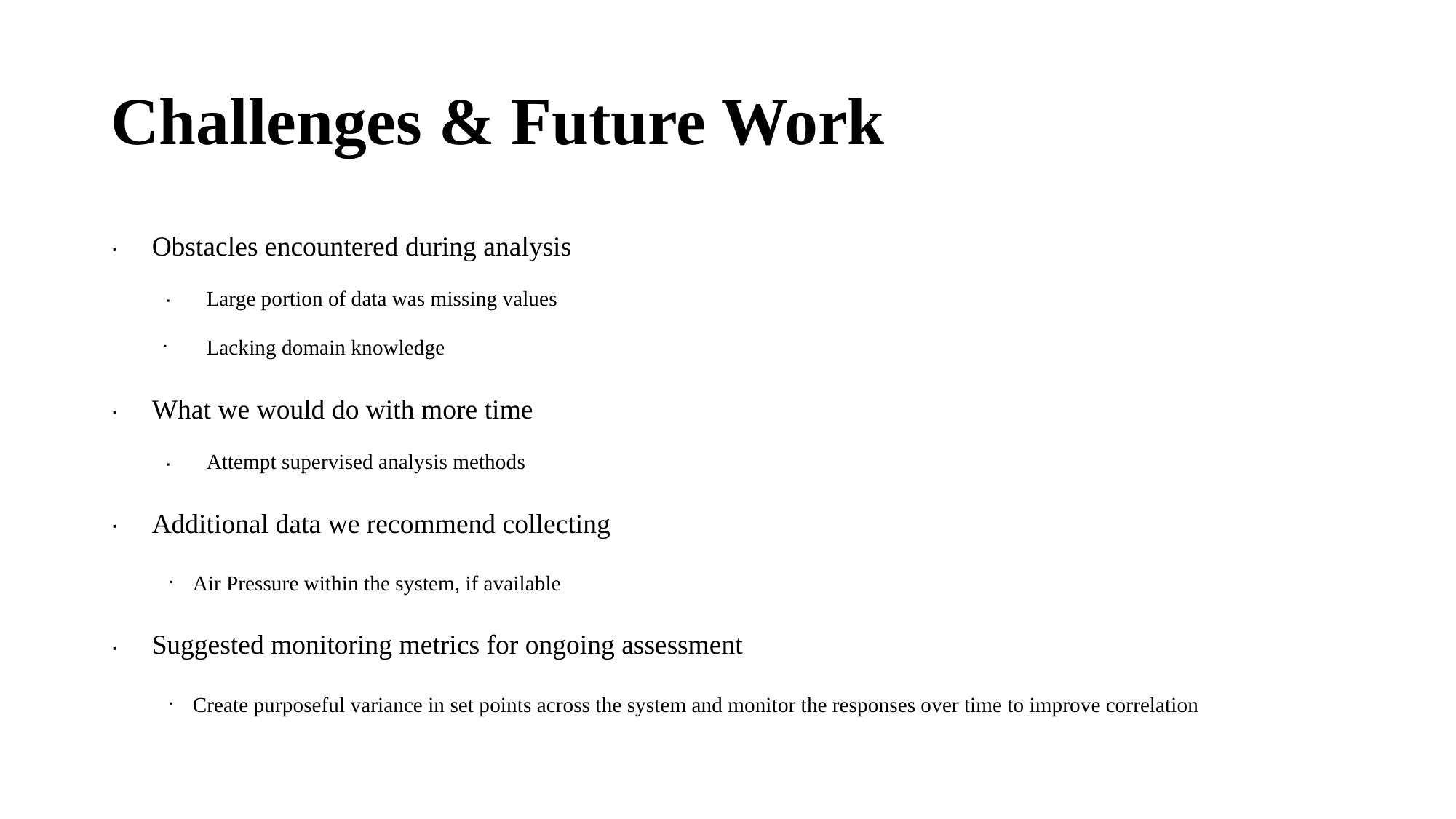

# Challenges & Future Work
Obstacles encountered during analysis
Large portion of data was missing values
Lacking domain knowledge
What we would do with more time
Attempt supervised analysis methods
Additional data we recommend collecting
Air Pressure within the system, if available
Suggested monitoring metrics for ongoing assessment
Create purposeful variance in set points across the system and monitor the responses over time to improve correlation